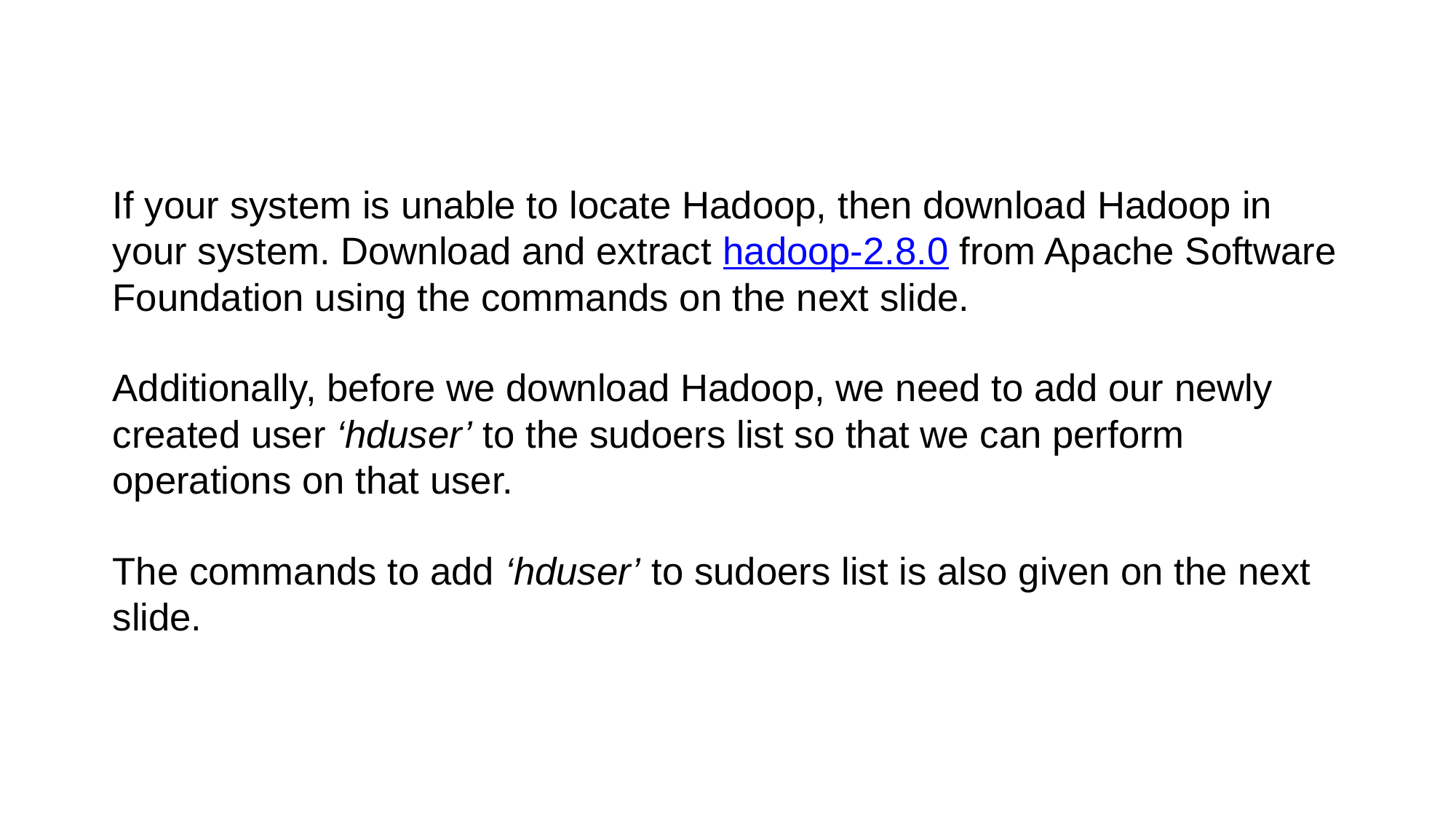

If your system is unable to locate Hadoop, then download Hadoop in your system. Download and extract hadoop-2.8.0 from Apache Software Foundation using the commands on the next slide.
Additionally, before we download Hadoop, we need to add our newly created user ‘hduser’ to the sudoers list so that we can perform operations on that user.
The commands to add ‘hduser’ to sudoers list is also given on the next slide.